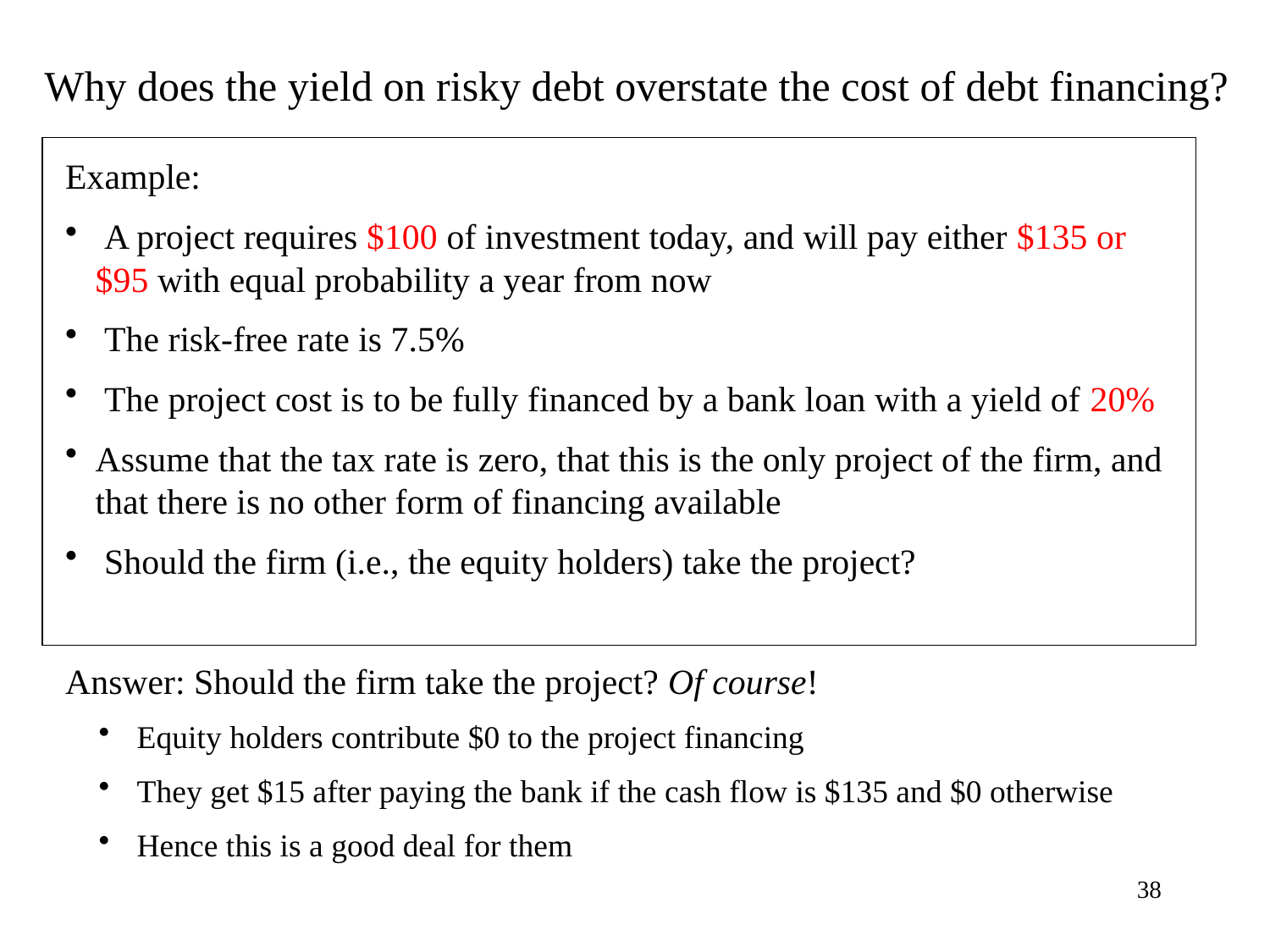

Why does the yield on risky debt overstate the cost of debt financing?

Example:
 A project requires $100 of investment today, and will pay either $135 or $95 with equal probability a year from now
 The risk-free rate is 7.5%
 The project cost is to be fully financed by a bank loan with a yield of 20%
Assume that the tax rate is zero, that this is the only project of the firm, and that there is no other form of financing available
 Should the firm (i.e., the equity holders) take the project?

Answer: Should the firm take the project? Of course!
 Equity holders contribute $0 to the project financing
 They get $15 after paying the bank if the cash flow is $135 and $0 otherwise
 Hence this is a good deal for them
38